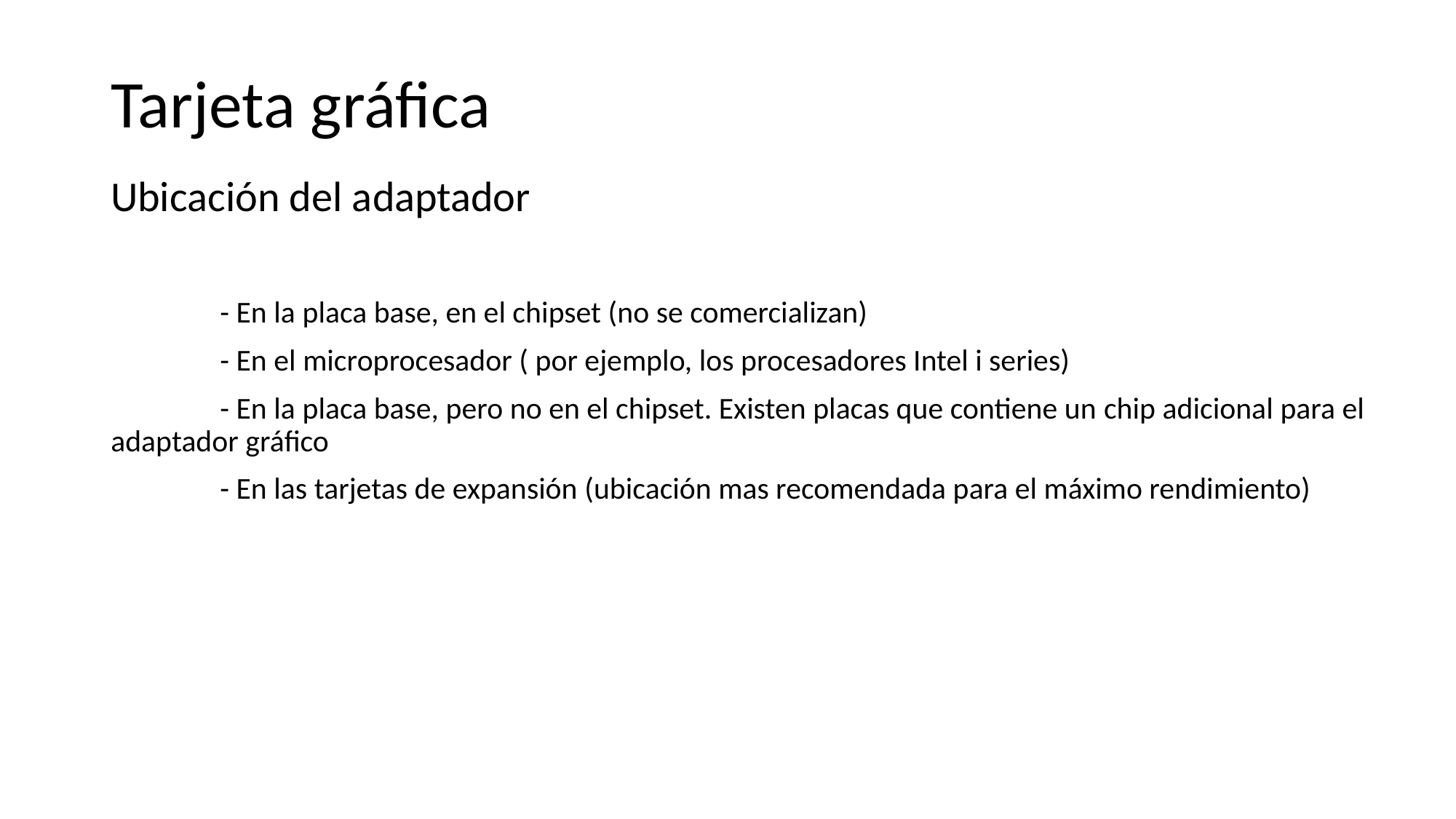

Tarjeta gráfica
Ubicación del adaptador

	- En la placa base, en el chipset (no se comercializan)
	- En el microprocesador ( por ejemplo, los procesadores Intel i series)
	- En la placa base, pero no en el chipset. Existen placas que contiene un chip adicional para el adaptador gráfico
	- En las tarjetas de expansión (ubicación mas recomendada para el máximo rendimiento)